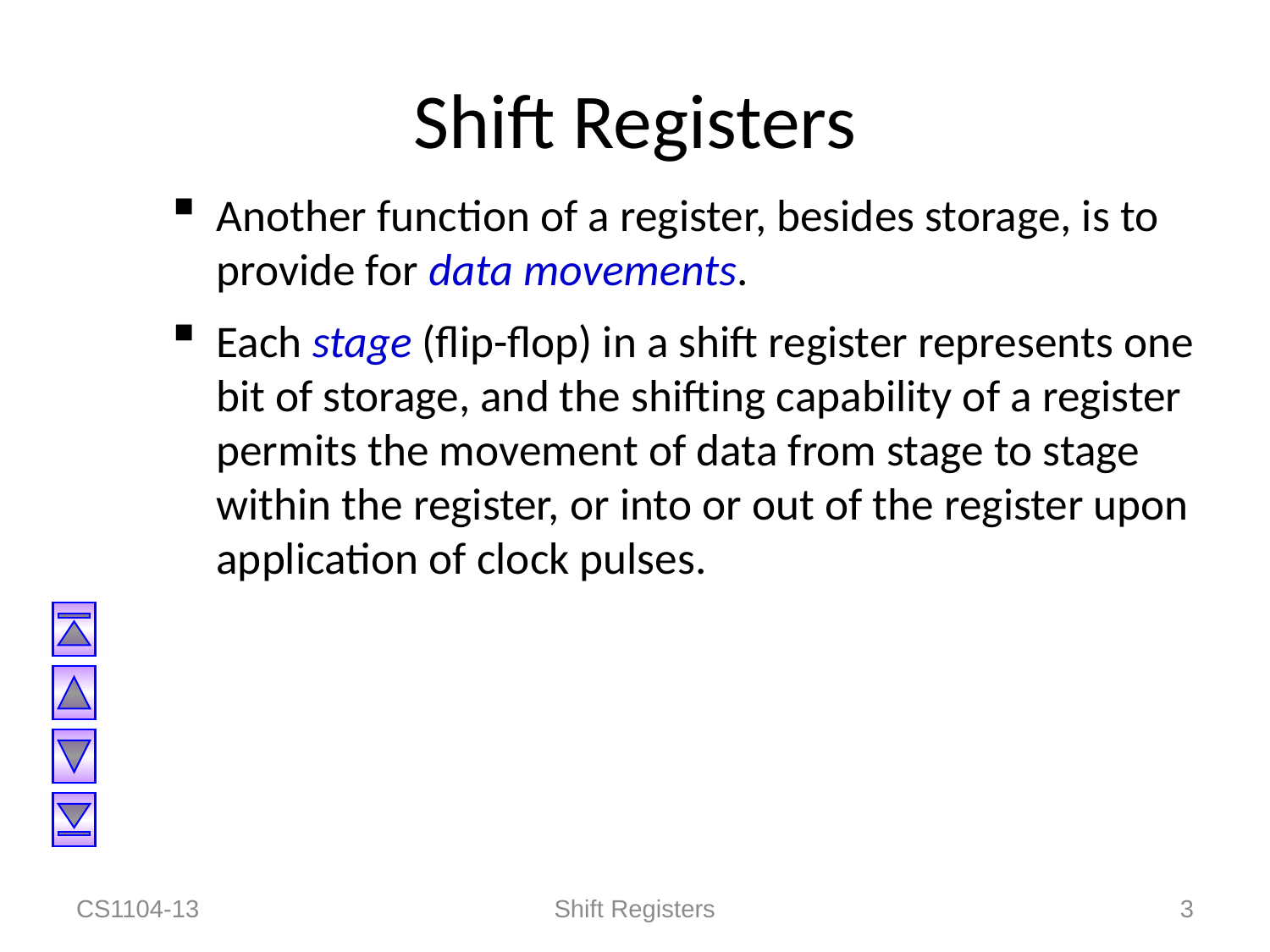

# Shift Registers
Another function of a register, besides storage, is to provide for data movements.
Each stage (flip-flop) in a shift register represents one bit of storage, and the shifting capability of a register permits the movement of data from stage to stage within the register, or into or out of the register upon application of clock pulses.

CS1104-13
Shift Registers
3